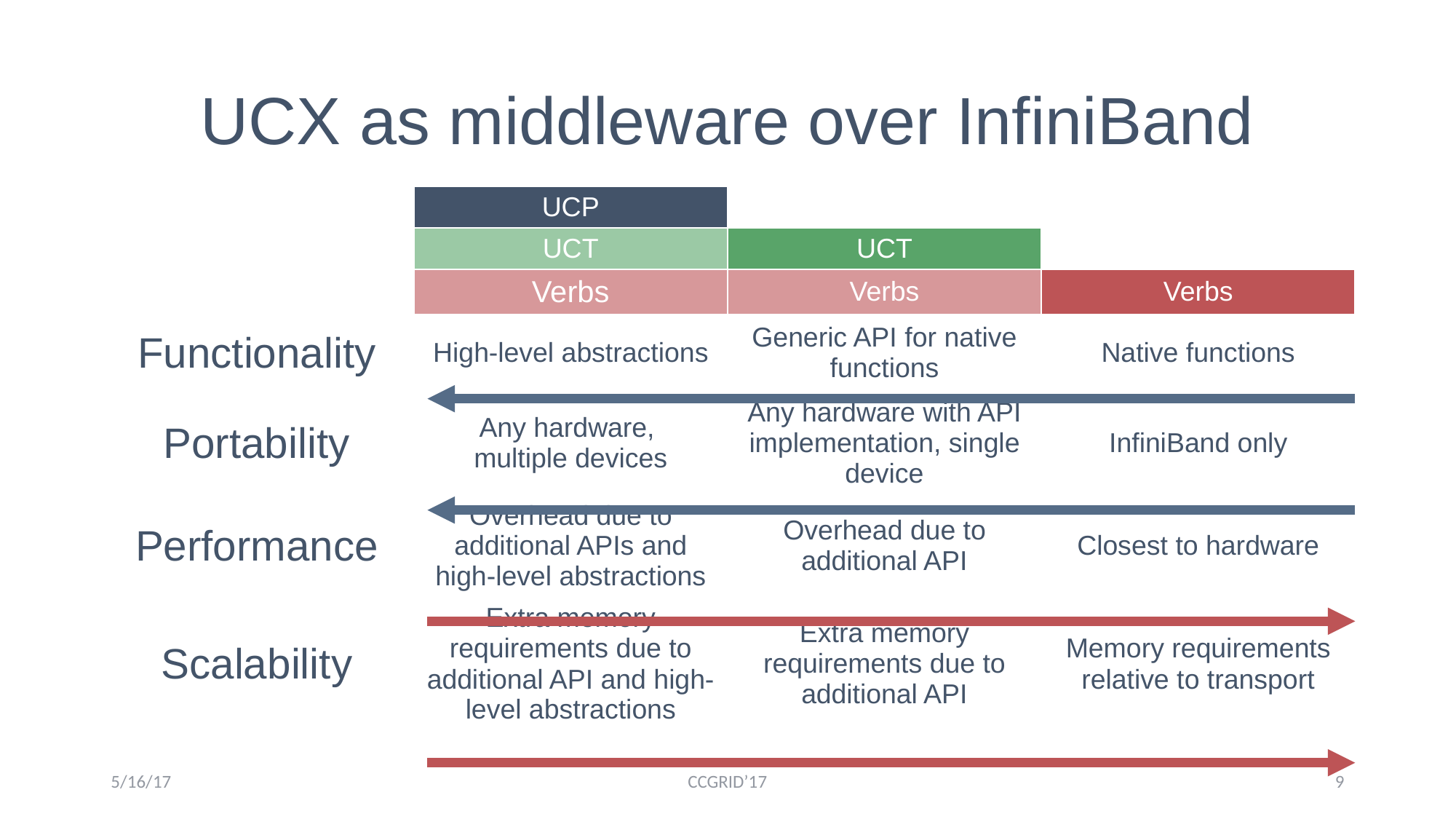

# UCX as middleware over InfiniBand
|  | UCP |  |  |
| --- | --- | --- | --- |
|  | UCT | UCT |  |
|  | Verbs | Verbs | Verbs |
| Functionality | High-level abstractions | Generic API for native functions | Native functions |
| Portability | Any hardware, multiple devices | Any hardware with API implementation, single device | InfiniBand only |
| Performance | Overhead due to additional APIs and high-level abstractions | Overhead due to additional API | Closest to hardware |
| Scalability | Extra memory requirements due to additional API and high-level abstractions | Extra memory requirements due to additional API | Memory requirements relative to transport |
5/16/17
CCGRID’17
9